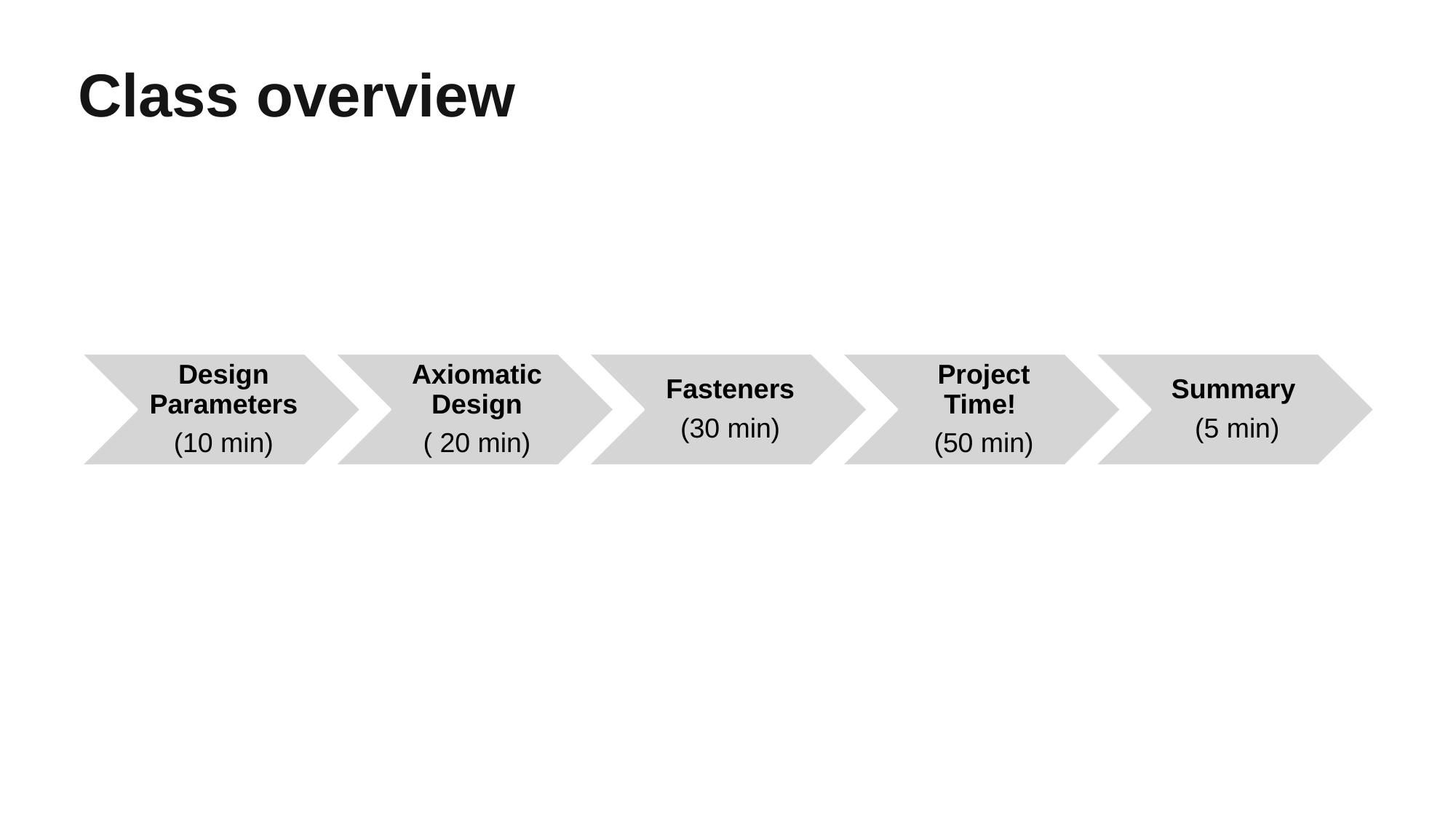

# Class overview
Design Parameters
(10 min)
Axiomatic Design
( 20 min)
Fasteners
(30 min)
Project Time!
(50 min)
Summary
(5 min)